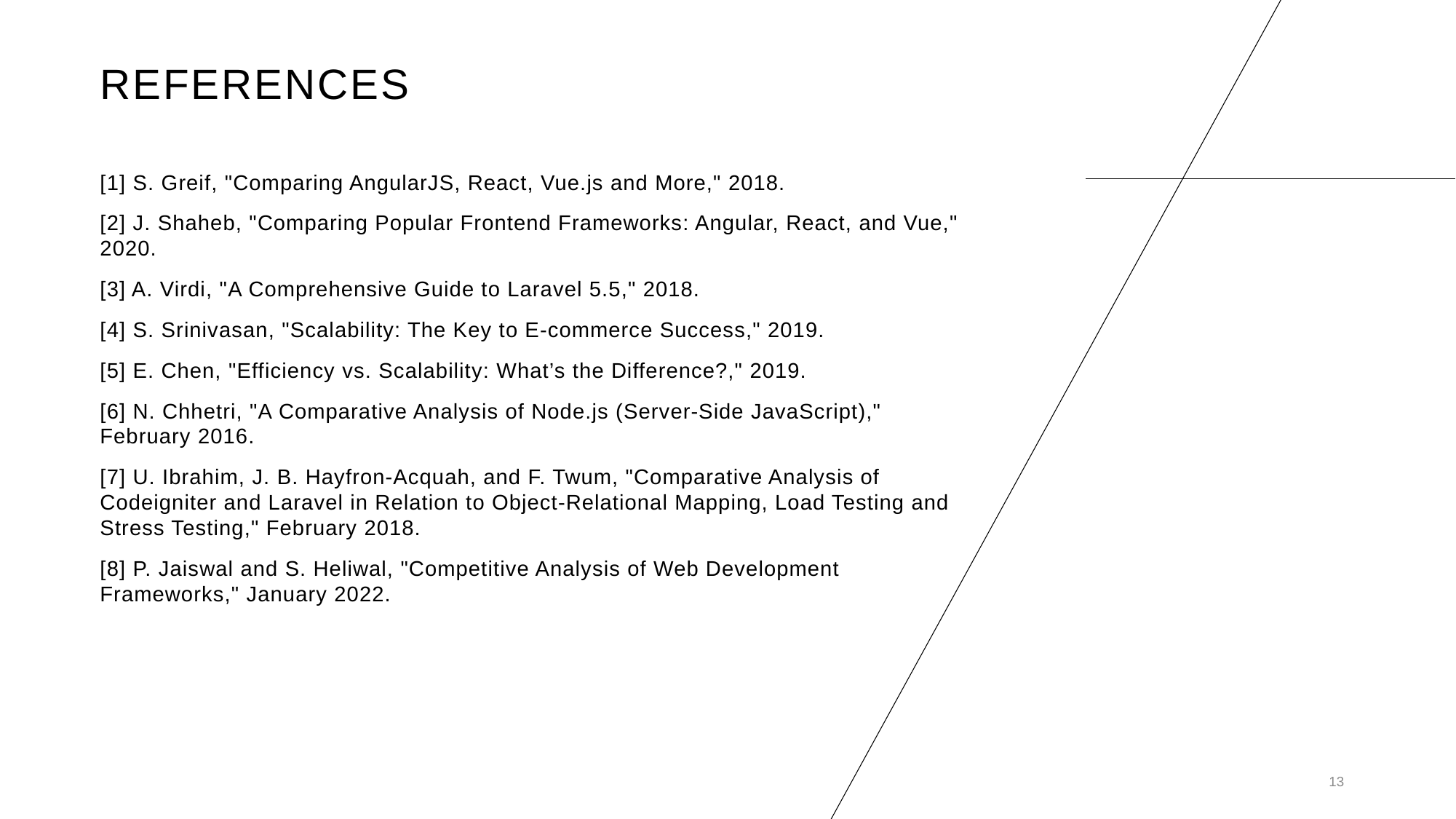

# REFERENCES
[1] S. Greif, "Comparing AngularJS, React, Vue.js and More," 2018.
[2] J. Shaheb, "Comparing Popular Frontend Frameworks: Angular, React, and Vue," 2020.
[3] A. Virdi, "A Comprehensive Guide to Laravel 5.5," 2018.
[4] S. Srinivasan, "Scalability: The Key to E-commerce Success," 2019.
[5] E. Chen, "Efficiency vs. Scalability: What’s the Difference?," 2019.
[6] N. Chhetri, "A Comparative Analysis of Node.js (Server-Side JavaScript)," February 2016.
[7] U. Ibrahim, J. B. Hayfron-Acquah, and F. Twum, "Comparative Analysis of Codeigniter and Laravel in Relation to Object-Relational Mapping, Load Testing and Stress Testing," February 2018.
[8] P. Jaiswal and S. Heliwal, "Competitive Analysis of Web Development Frameworks," January 2022.

13